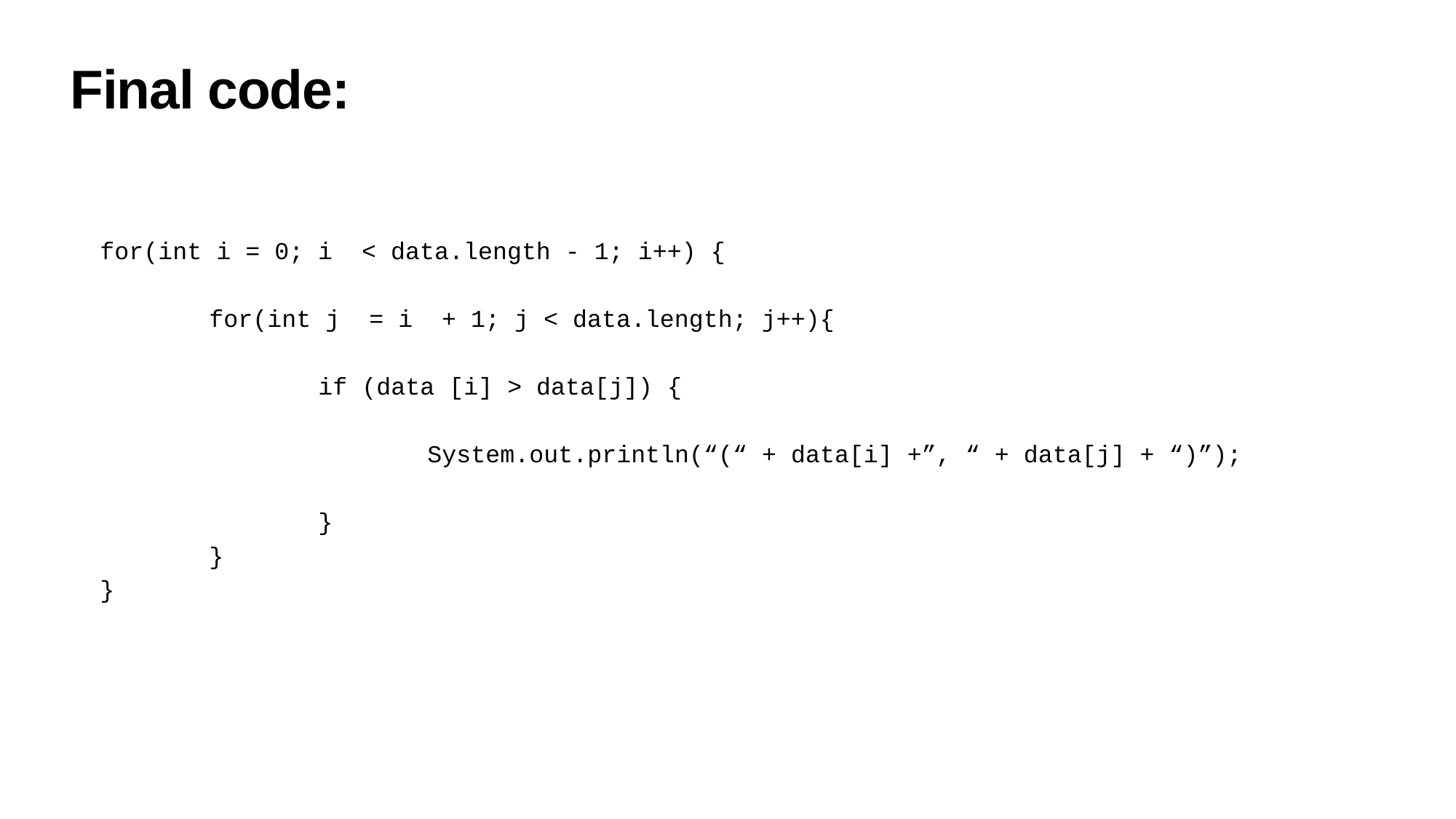

# Final code:
for(int i = 0; i  < data.length - 1; i++) {

	for(int j  = i  + 1; j < data.length; j++){

		if (data [i] > data[j]) {

			System.out.println(“(“ + data[i] +”, “ + data[j] + “)”);

		}
	}
}